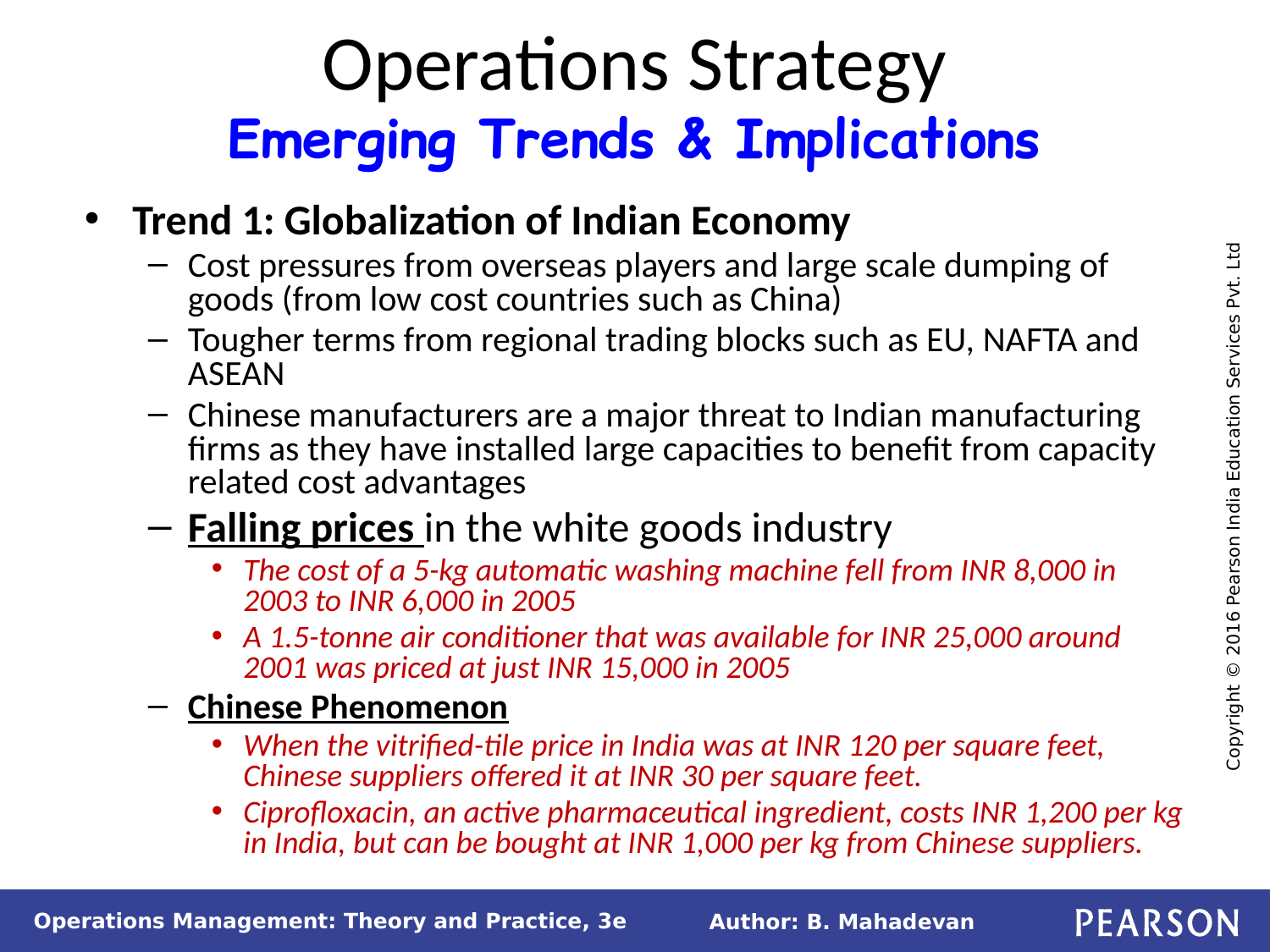

# Operations Strategy Emerging Trends & Implications
Trend 1: Globalization of Indian Economy
Cost pressures from overseas players and large scale dumping of goods (from low cost countries such as China)
Tougher terms from regional trading blocks such as EU, NAFTA and ASEAN
Chinese manufacturers are a major threat to Indian manufacturing firms as they have installed large capacities to benefit from capacity related cost advantages
Falling prices in the white goods industry
The cost of a 5-kg automatic washing machine fell from INR 8,000 in 2003 to INR 6,000 in 2005
A 1.5-tonne air conditioner that was available for INR 25,000 around 2001 was priced at just INR 15,000 in 2005
Chinese Phenomenon
When the vitrified-tile price in India was at INR 120 per square feet, Chinese suppliers offered it at INR 30 per square feet.
Ciprofloxacin, an active pharmaceutical ingredient, costs INR 1,200 per kg in India, but can be bought at INR 1,000 per kg from Chinese suppliers.